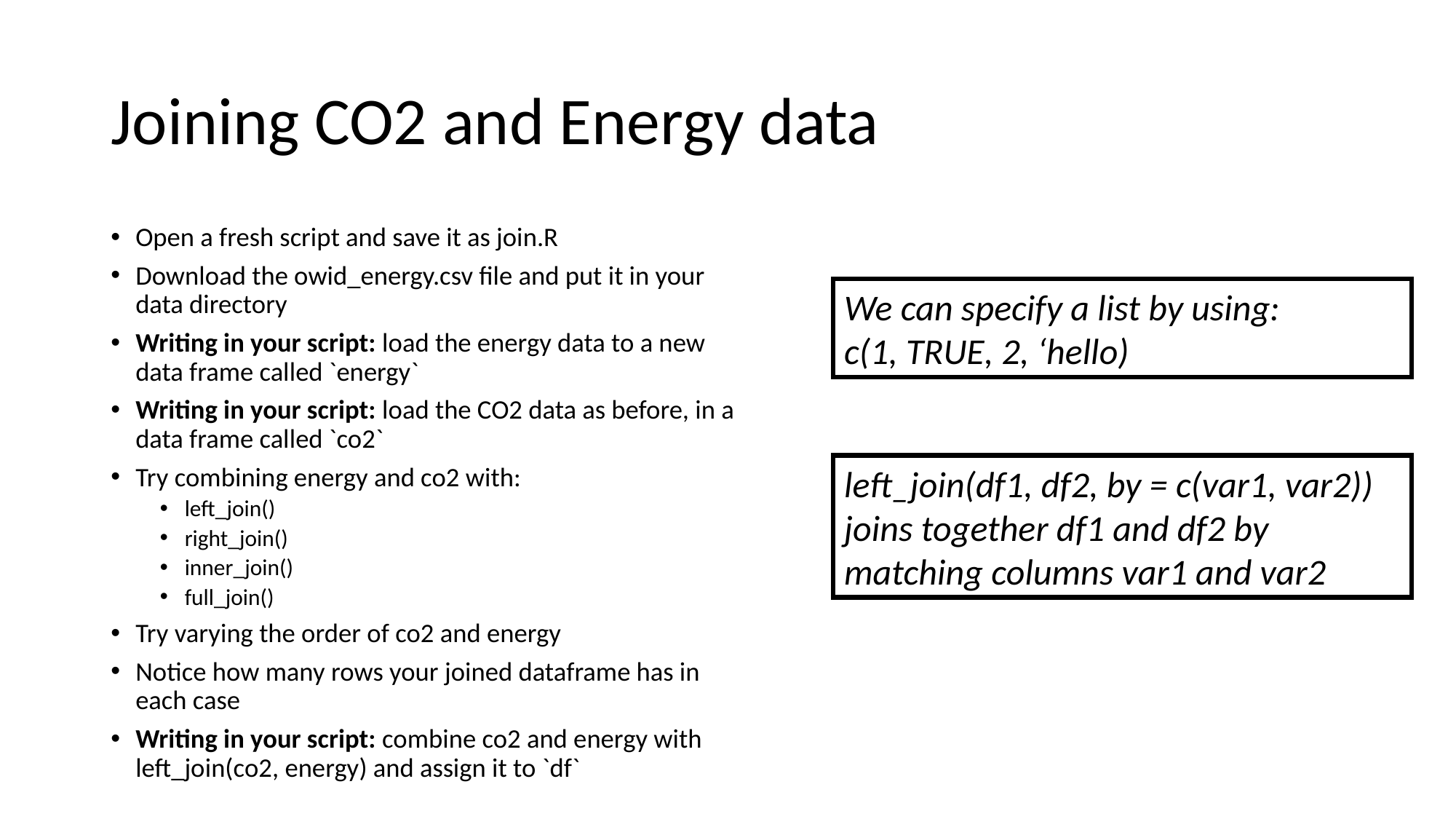

# Joining CO2 and Energy data
Open a fresh script and save it as join.R
Download the owid_energy.csv file and put it in your data directory
Writing in your script: load the energy data to a new data frame called `energy`
Writing in your script: load the CO2 data as before, in a data frame called `co2`
Try combining energy and co2 with:
left_join()
right_join()
inner_join()
full_join()
Try varying the order of co2 and energy
Notice how many rows your joined dataframe has in each case
Writing in your script: combine co2 and energy with left_join(co2, energy) and assign it to `df`
We can specify a list by using:
c(1, TRUE, 2, ‘hello)
left_join(df1, df2, by = c(var1, var2)) joins together df1 and df2 by matching columns var1 and var2